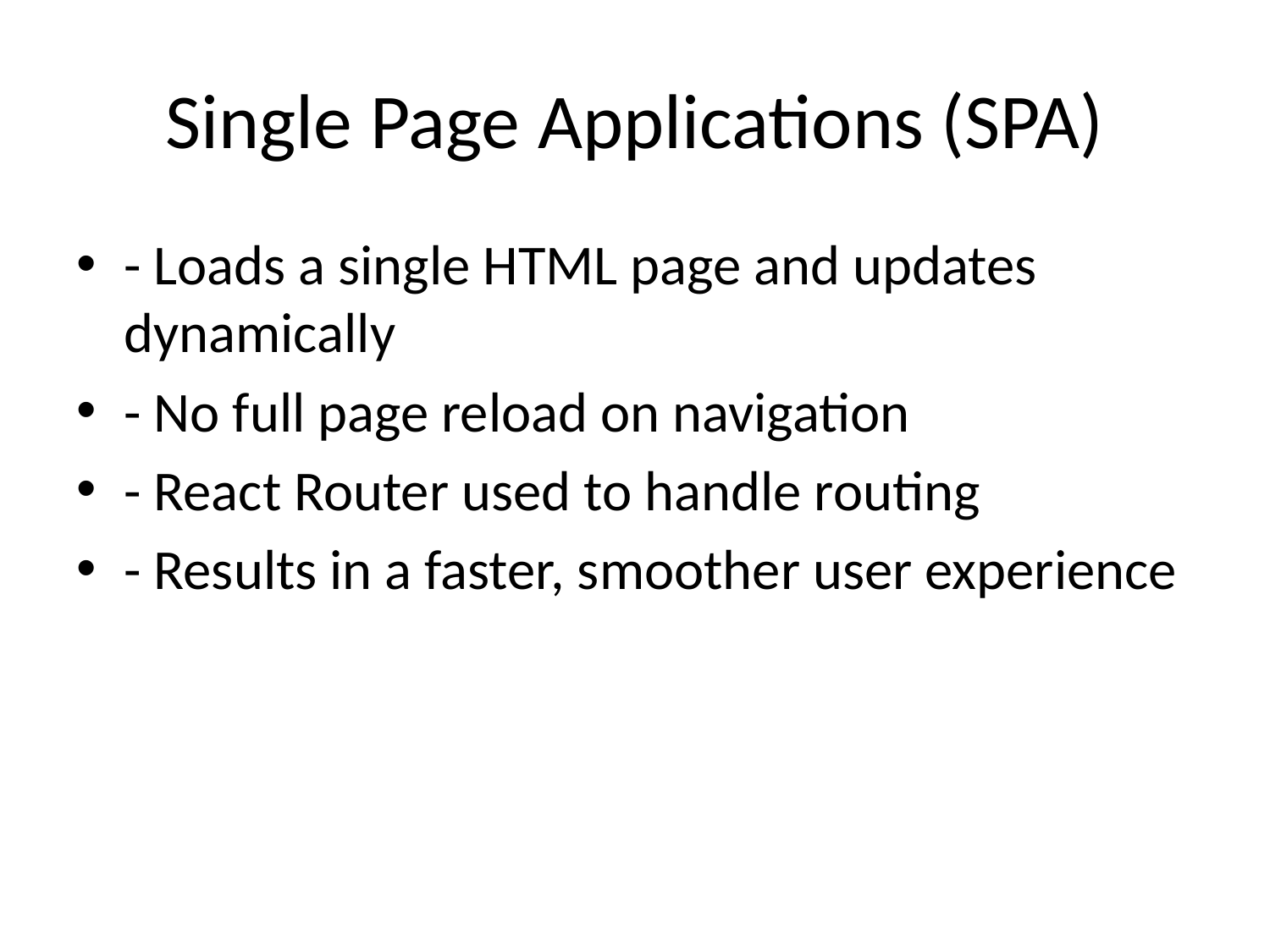

# Single Page Applications (SPA)
- Loads a single HTML page and updates dynamically
- No full page reload on navigation
- React Router used to handle routing
- Results in a faster, smoother user experience